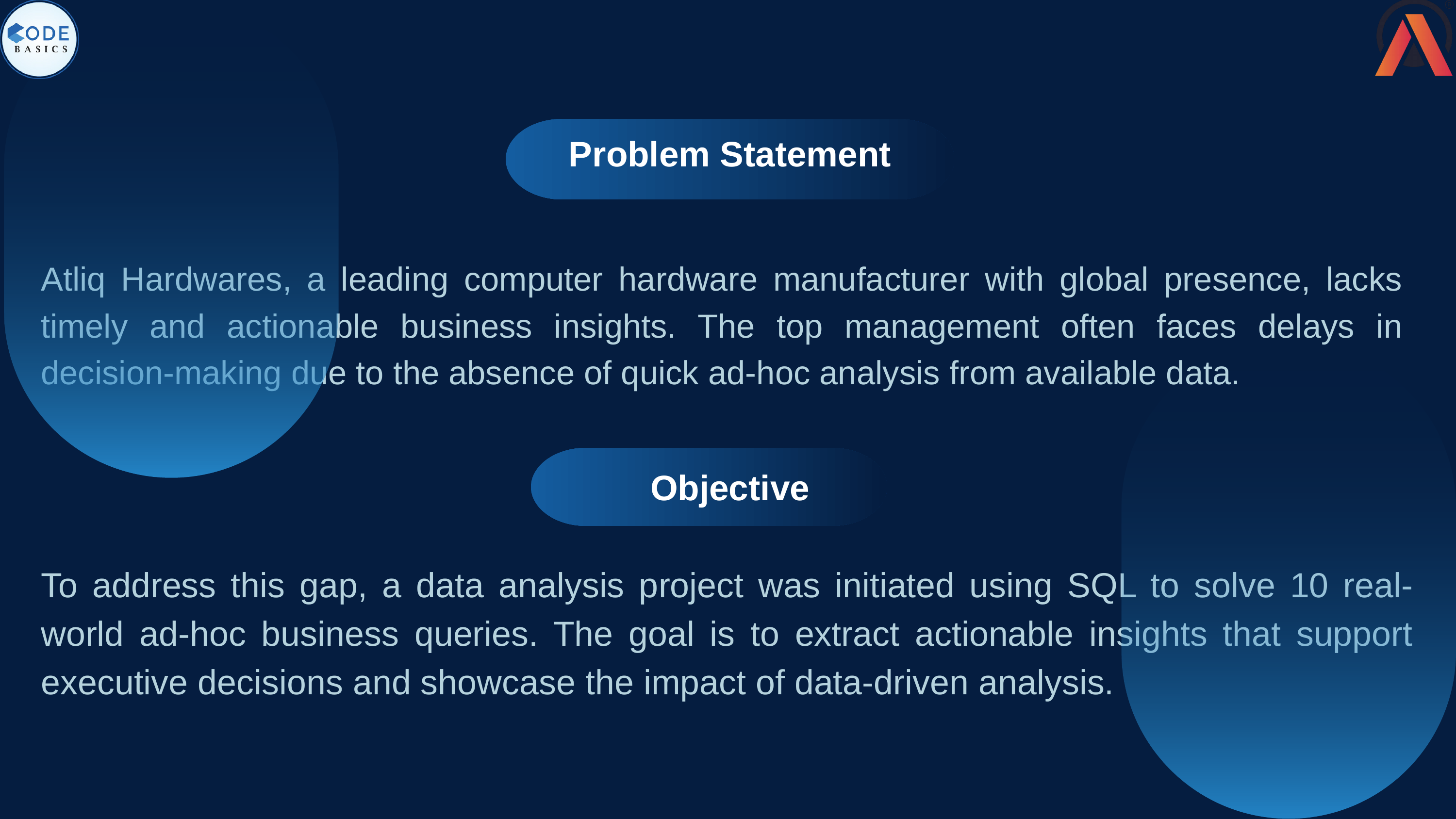

Problem Statement
Atliq Hardwares, a leading computer hardware manufacturer with global presence, lacks timely and actionable business insights. The top management often faces delays in decision-making due to the absence of quick ad-hoc analysis from available data.

Objective
To address this gap, a data analysis project was initiated using SQL to solve 10 real-world ad-hoc business queries. The goal is to extract actionable insights that support executive decisions and showcase the impact of data-driven analysis.